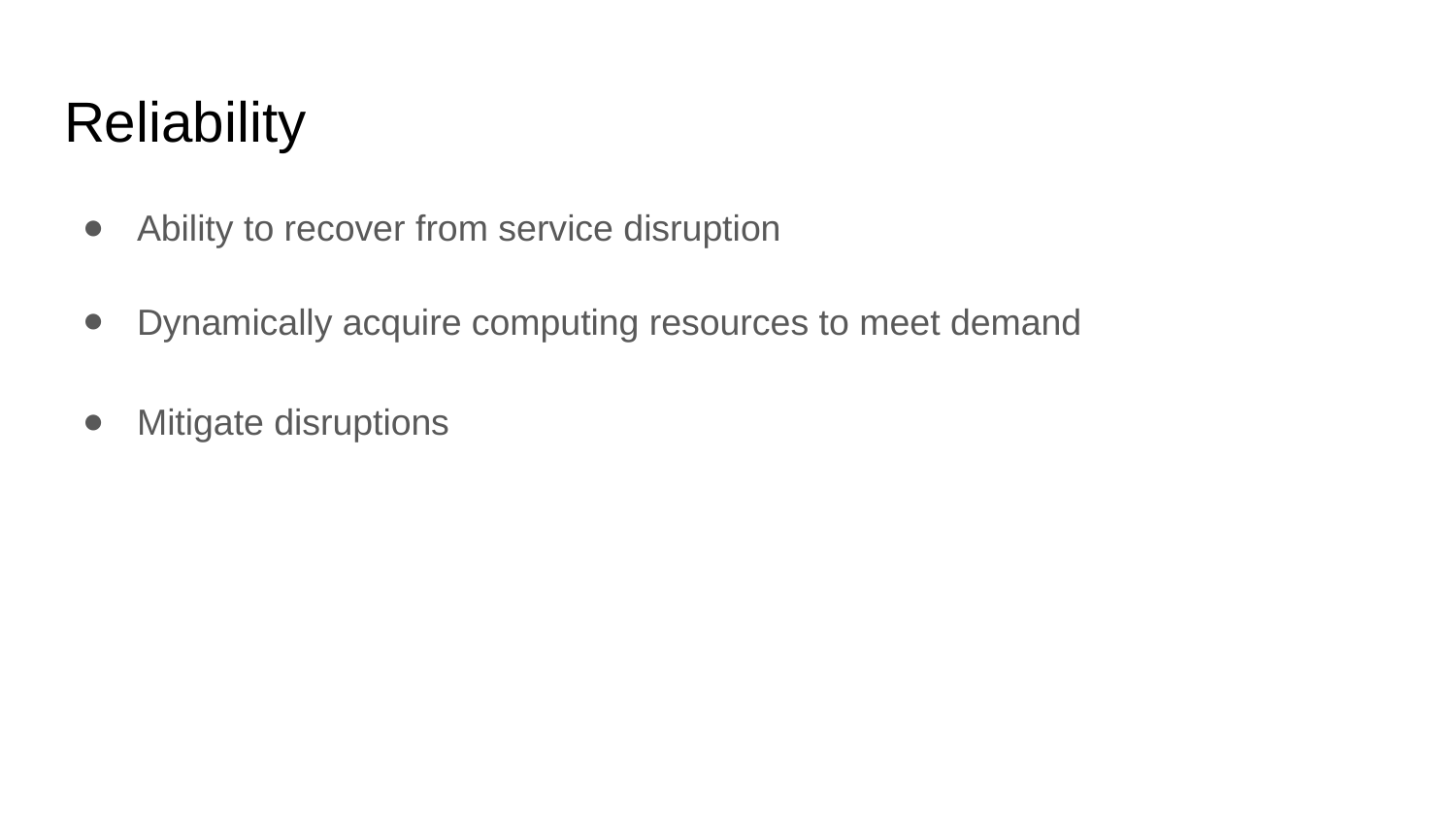

# Reliability
Ability to recover from service disruption
Dynamically acquire computing resources to meet demand
Mitigate disruptions